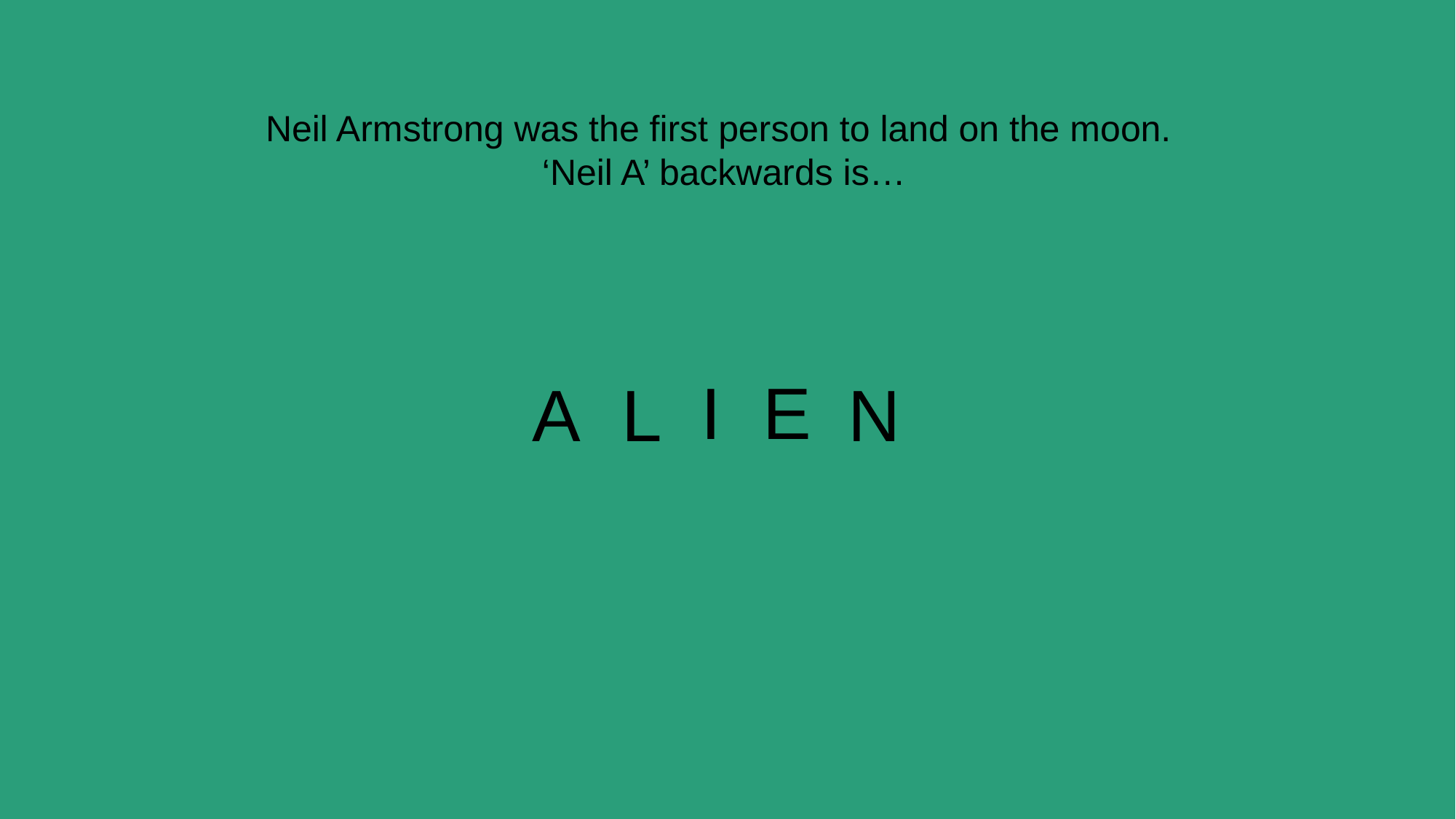

Neil Armstrong was the first person to land on the moon.
‘Neil A’ backwards is…

I
E
L
A
N